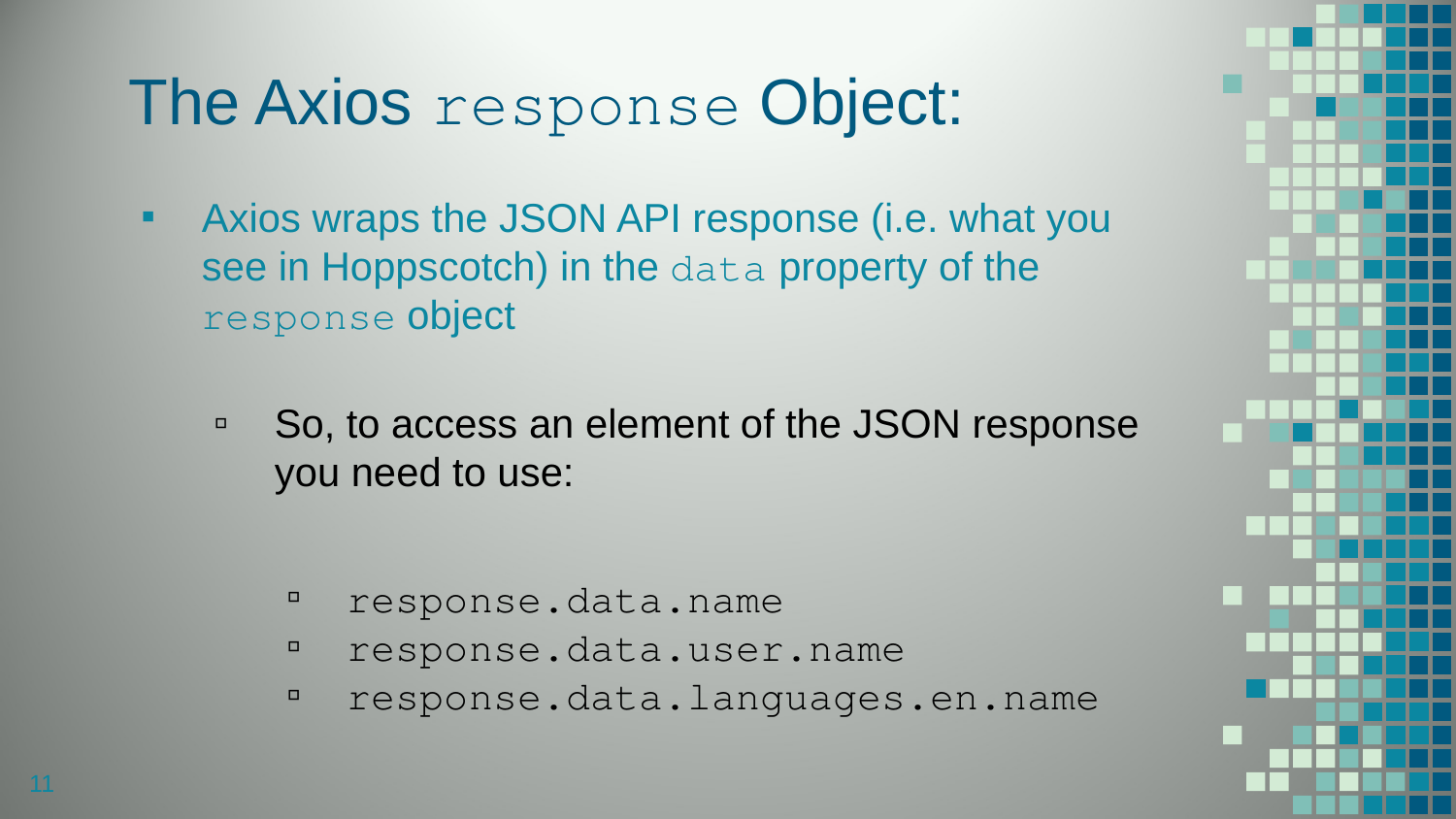

# The Axios response Object:
Axios wraps the JSON API response (i.e. what you see in Hoppscotch) in the data property of the response object

So, to access an element of the JSON response you need to use:

response.data.name
response.data.user.name
response.data.languages.en.name

11